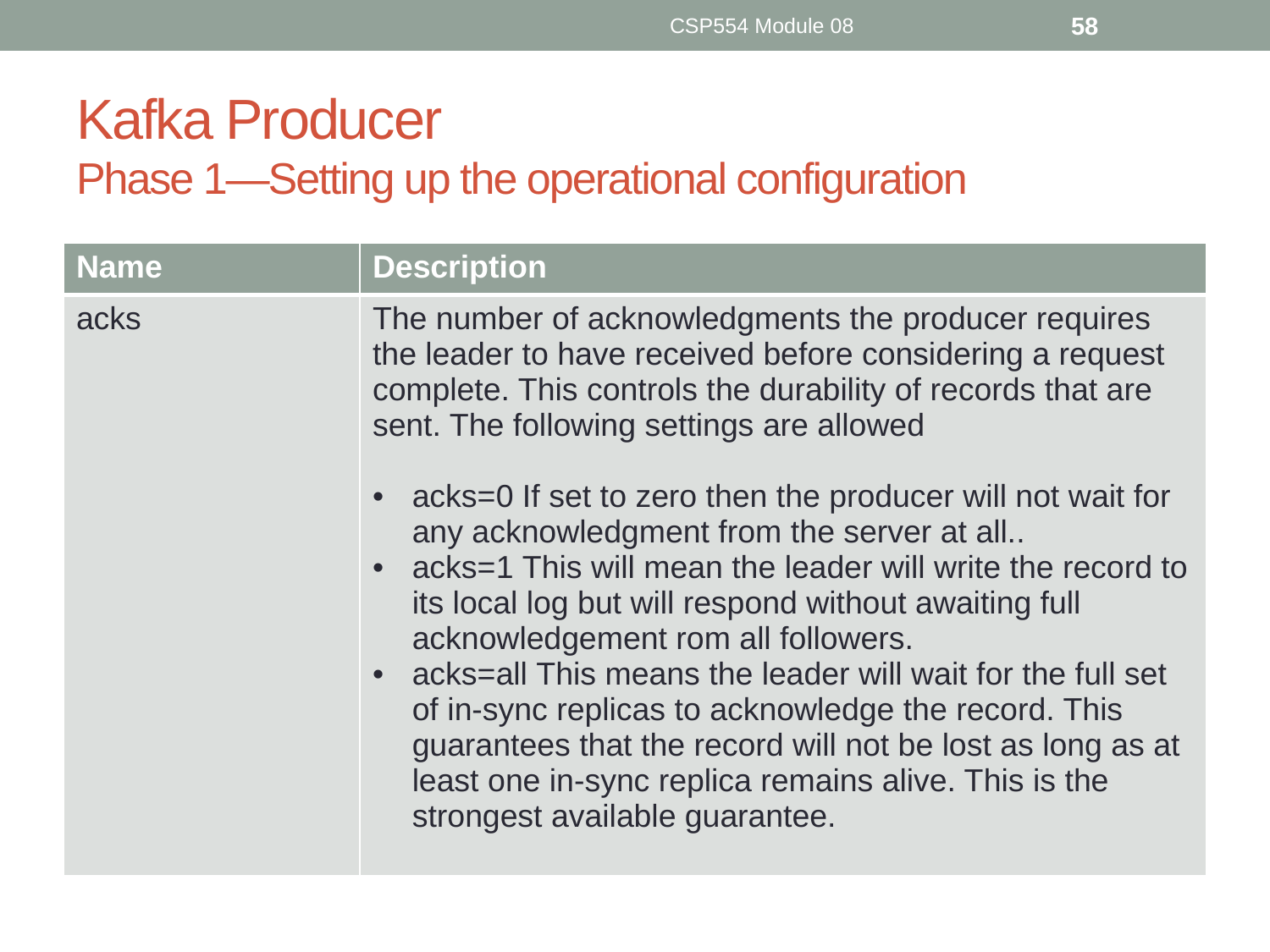

CSP554 Module 08
58
# Kafka Producer Phase 1—Setting up the operational configuration
| Name | Description |
| --- | --- |
| acks | The number of acknowledgments the producer requires the leader to have received before considering a request complete. This controls the durability of records that are sent. The following settings are allowed acks=0 If set to zero then the producer will not wait for any acknowledgment from the server at all.. acks=1 This will mean the leader will write the record to its local log but will respond without awaiting full acknowledgement rom all followers. acks=all This means the leader will wait for the full set of in-sync replicas to acknowledge the record. This guarantees that the record will not be lost as long as at least one in-sync replica remains alive. This is the strongest available guarantee. |